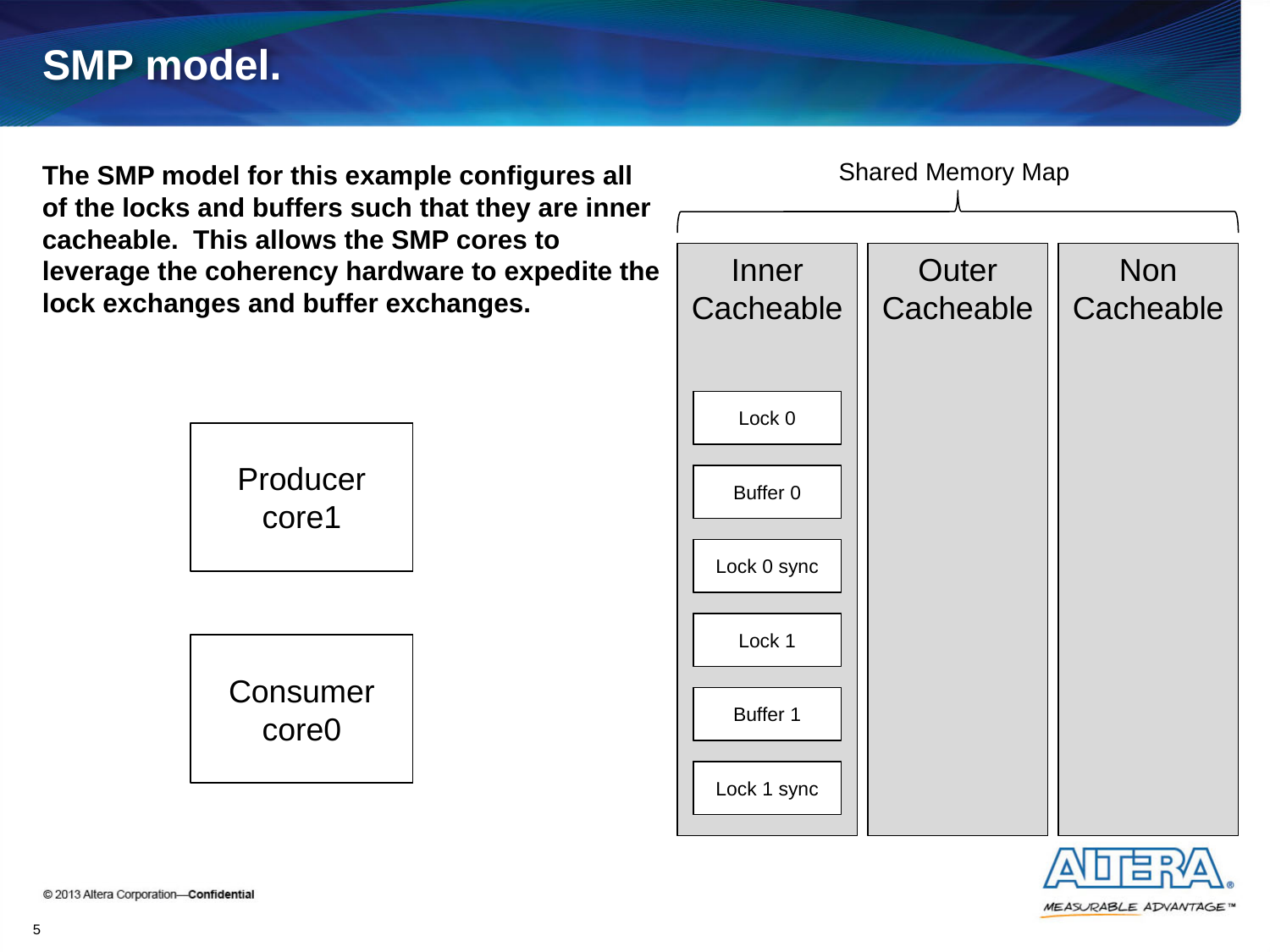

# SMP model.
Shared Memory Map
The SMP model for this example configures all of the locks and buffers such that they are inner cacheable.  This allows the SMP cores to leverage the coherency hardware to expedite the lock exchanges and buffer exchanges.
Inner
Cacheable
Outer
Cacheable
Non
Cacheable

Lock 0
Producer
core1

Buffer 0

Lock 0 sync

Lock 1
Consumer
core0

Buffer 1

Lock 1 sync

5